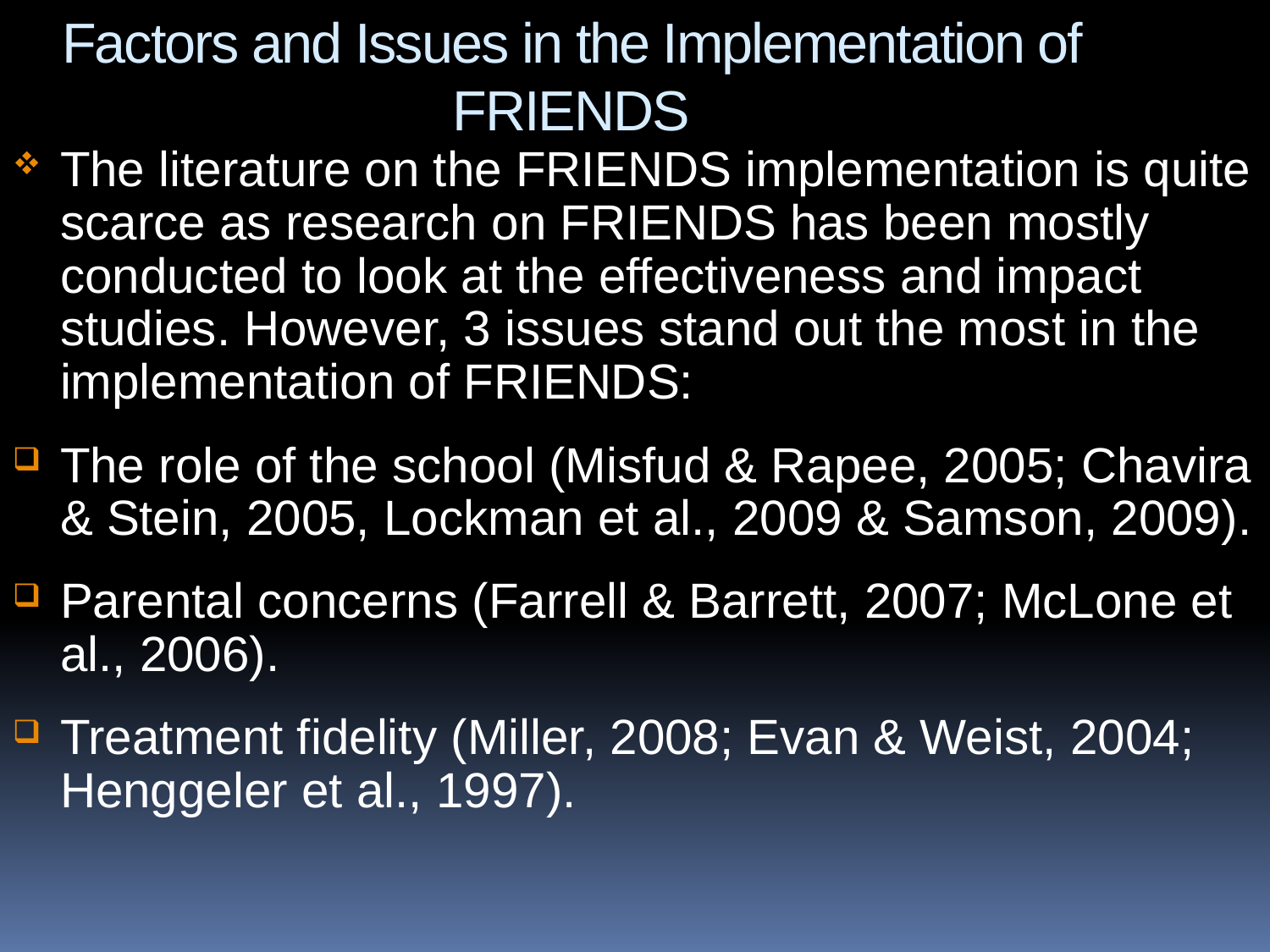

Factors and Issues in the Implementation of FRIENDS
The literature on the FRIENDS implementation is quite scarce as research on FRIENDS has been mostly conducted to look at the effectiveness and impact studies. However, 3 issues stand out the most in the implementation of FRIENDS:
The role of the school (Misfud & Rapee, 2005; Chavira & Stein, 2005, Lockman et al., 2009 & Samson, 2009).
Parental concerns (Farrell & Barrett, 2007; McLone et al., 2006).
Treatment fidelity (Miller, 2008; Evan & Weist, 2004; Henggeler et al., 1997).